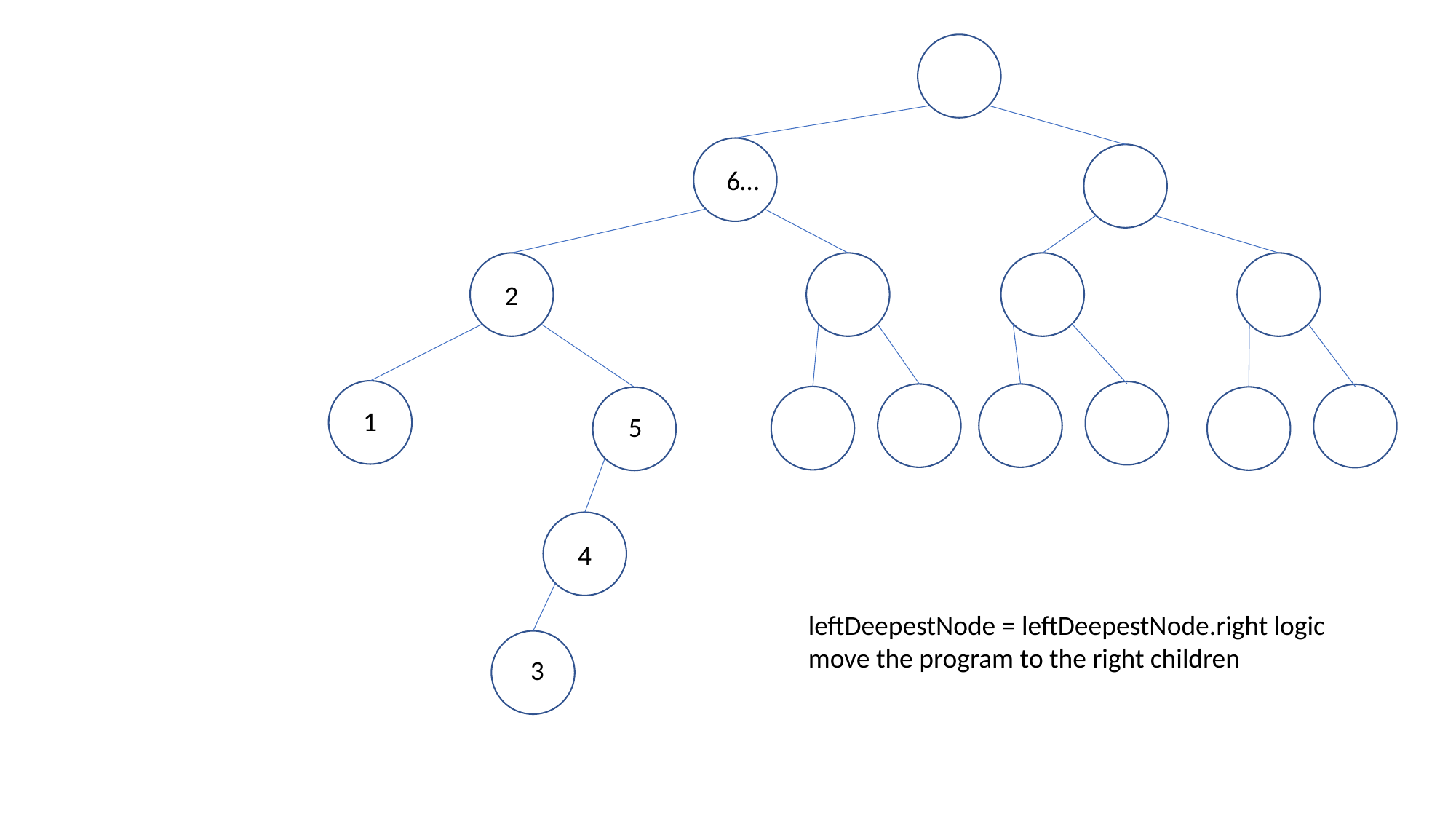

6…

2

1
5

4
leftDeepestNode = leftDeepestNode.right logic
move the program to the right children

3